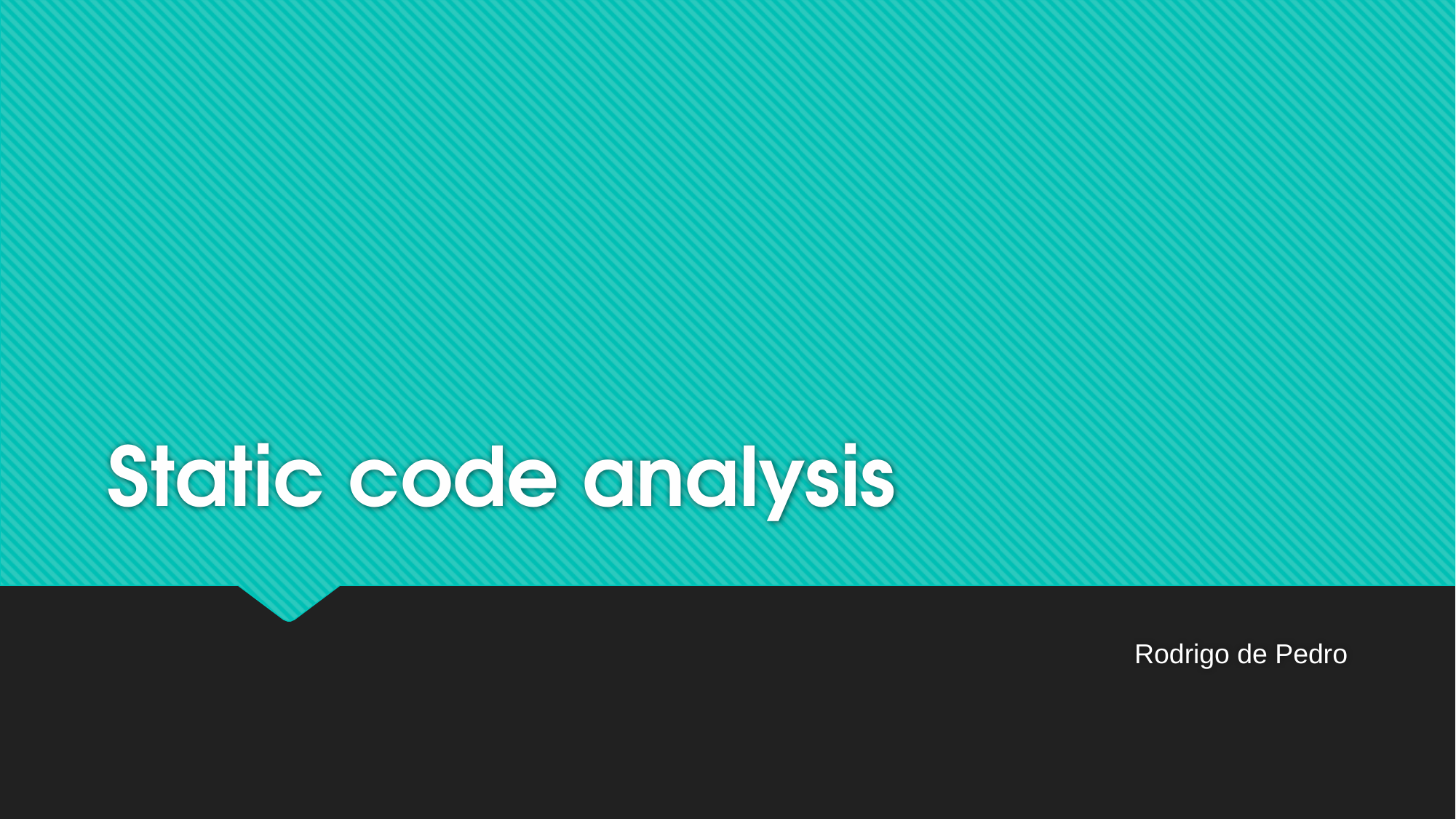

# Static code analysis
Rodrigo de Pedro